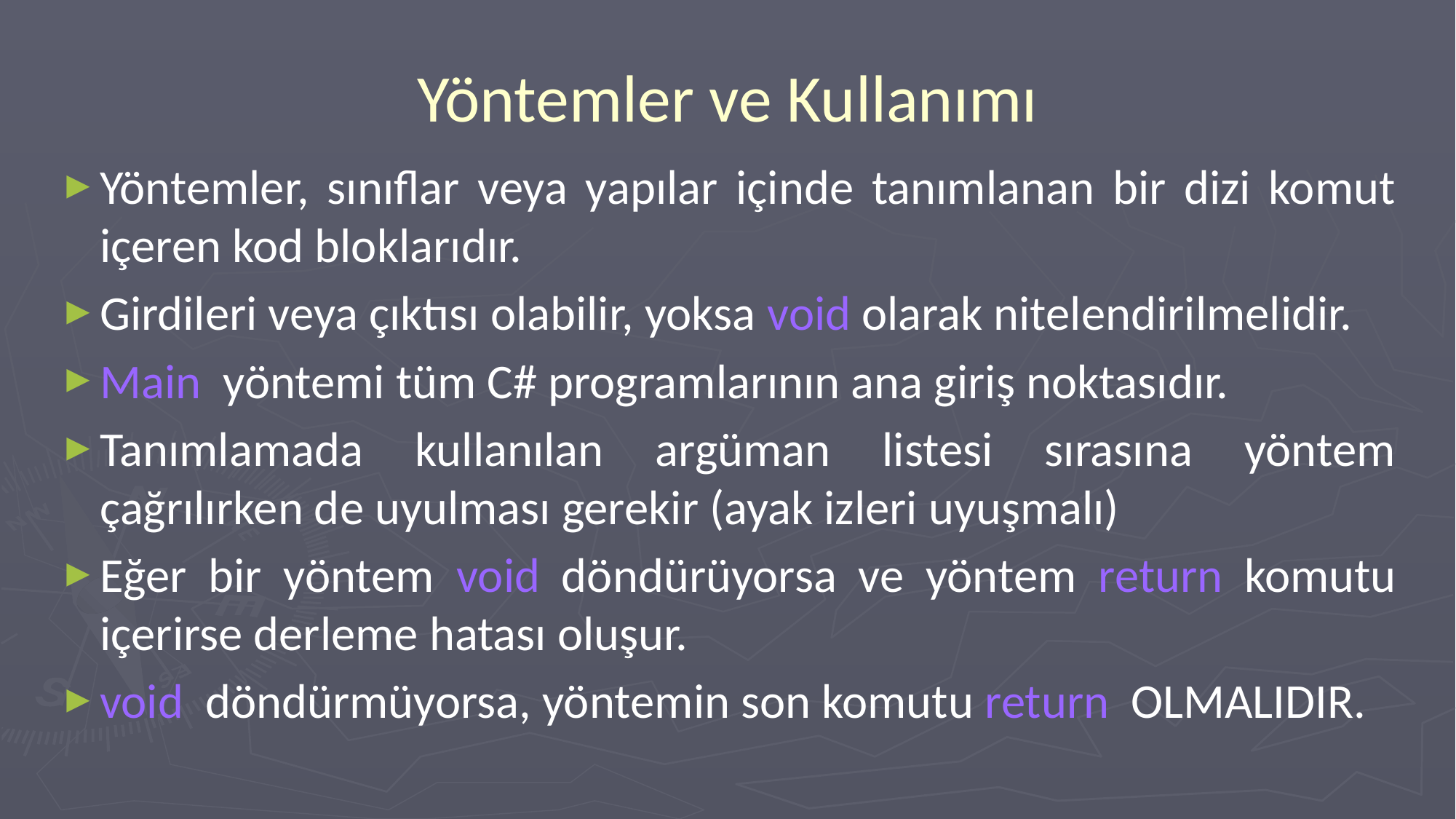

# Yöntemler ve Kullanımı
Yöntemler, sınıflar veya yapılar içinde tanımlanan bir dizi komut içeren kod bloklarıdır.
Girdileri veya çıktısı olabilir, yoksa void olarak nitelendirilmelidir.
Main  yöntemi tüm C# programlarının ana giriş noktasıdır.
Tanımlamada kullanılan argüman listesi sırasına yöntem çağrılırken de uyulması gerekir (ayak izleri uyuşmalı)
Eğer bir yöntem void döndürüyorsa ve yöntem return komutu içerirse derleme hatası oluşur.
void  döndürmüyorsa, yöntemin son komutu return  OLMALIDIR.